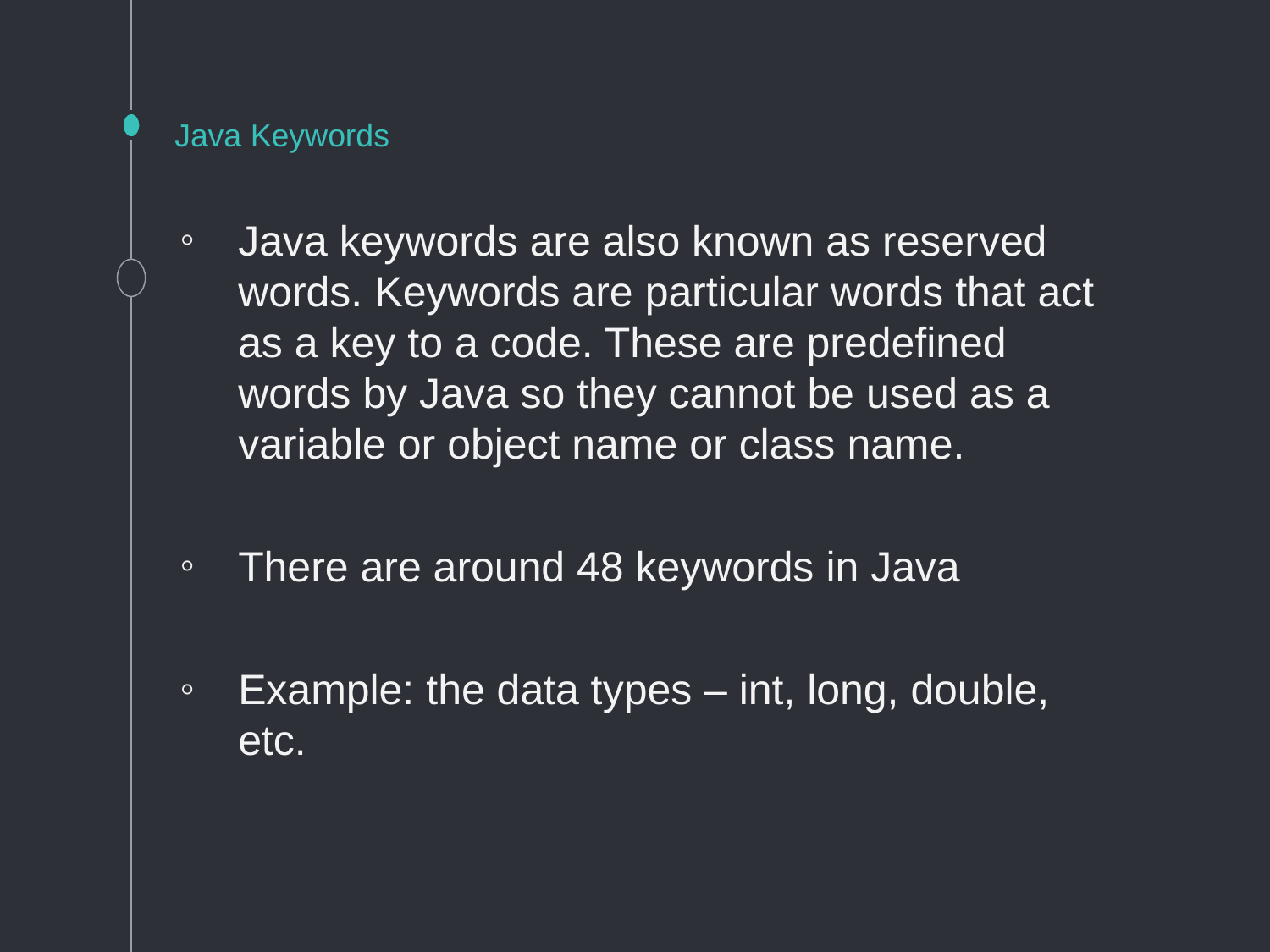

# Java Keywords
Java keywords are also known as reserved words. Keywords are particular words that act as a key to a code. These are predefined words by Java so they cannot be used as a variable or object name or class name.

There are around 48 keywords in Java

Example: the data types – int, long, double, etc.